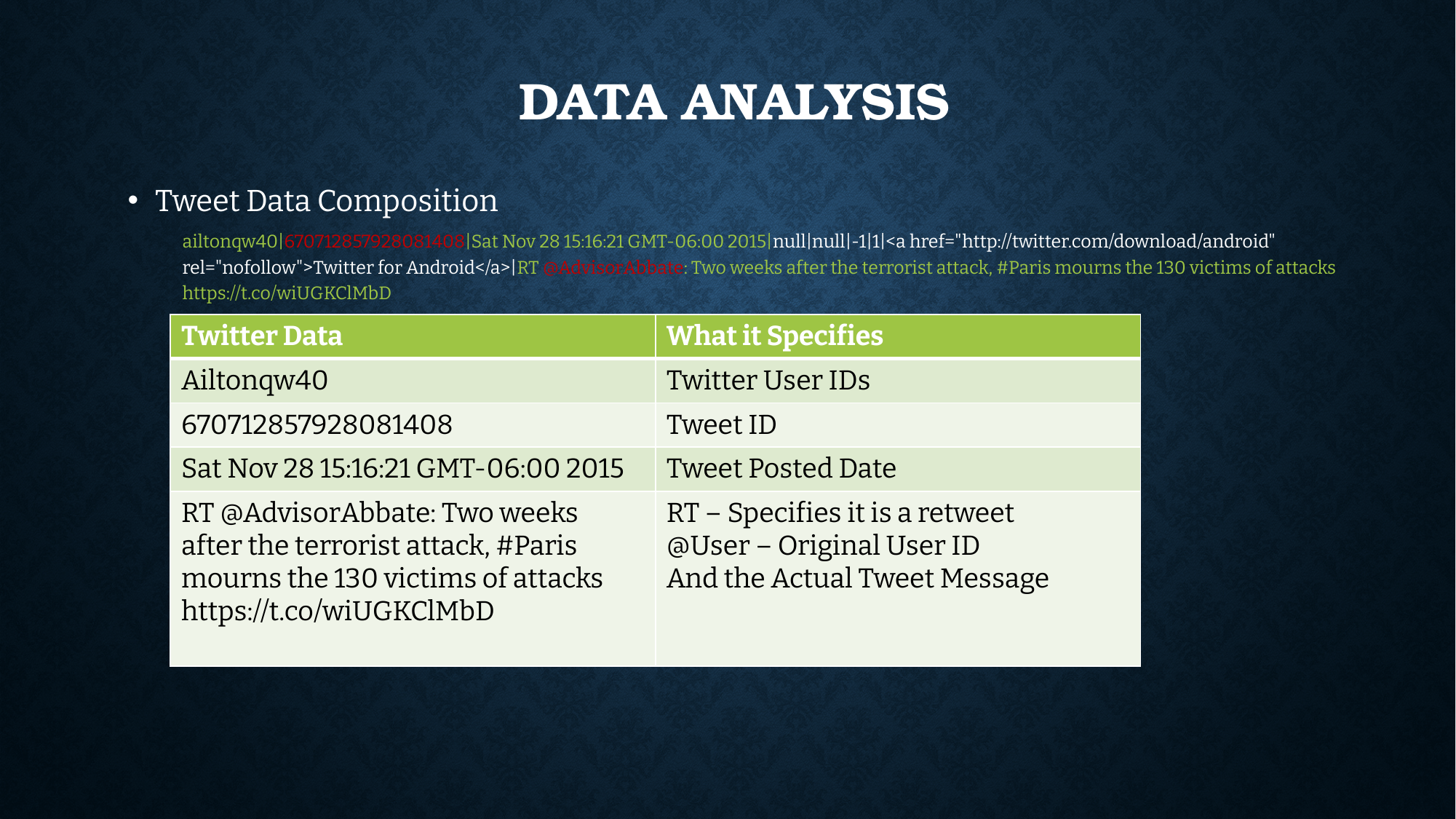

# Data Analysis
Tweet Data Composition
ailtonqw40|670712857928081408|Sat Nov 28 15:16:21 GMT-06:00 2015|null|null|-1|1|<a href="http://twitter.com/download/android" rel="nofollow">Twitter for Android</a>|RT @AdvisorAbbate: Two weeks after the terrorist attack, #Paris mourns the 130 victims of attacks https://t.co/wiUGKClMbD

| Twitter Data | What it Specifies |
| --- | --- |
| Ailtonqw40 | Twitter User IDs |
| 670712857928081408 | Tweet ID |
| Sat Nov 28 15:16:21 GMT-06:00 2015 | Tweet Posted Date |
| RT @AdvisorAbbate: Two weeks after the terrorist attack, #Paris mourns the 130 victims of attacks https://t.co/wiUGKClMbD | RT – Specifies it is a retweet @User – Original User ID And the Actual Tweet Message |